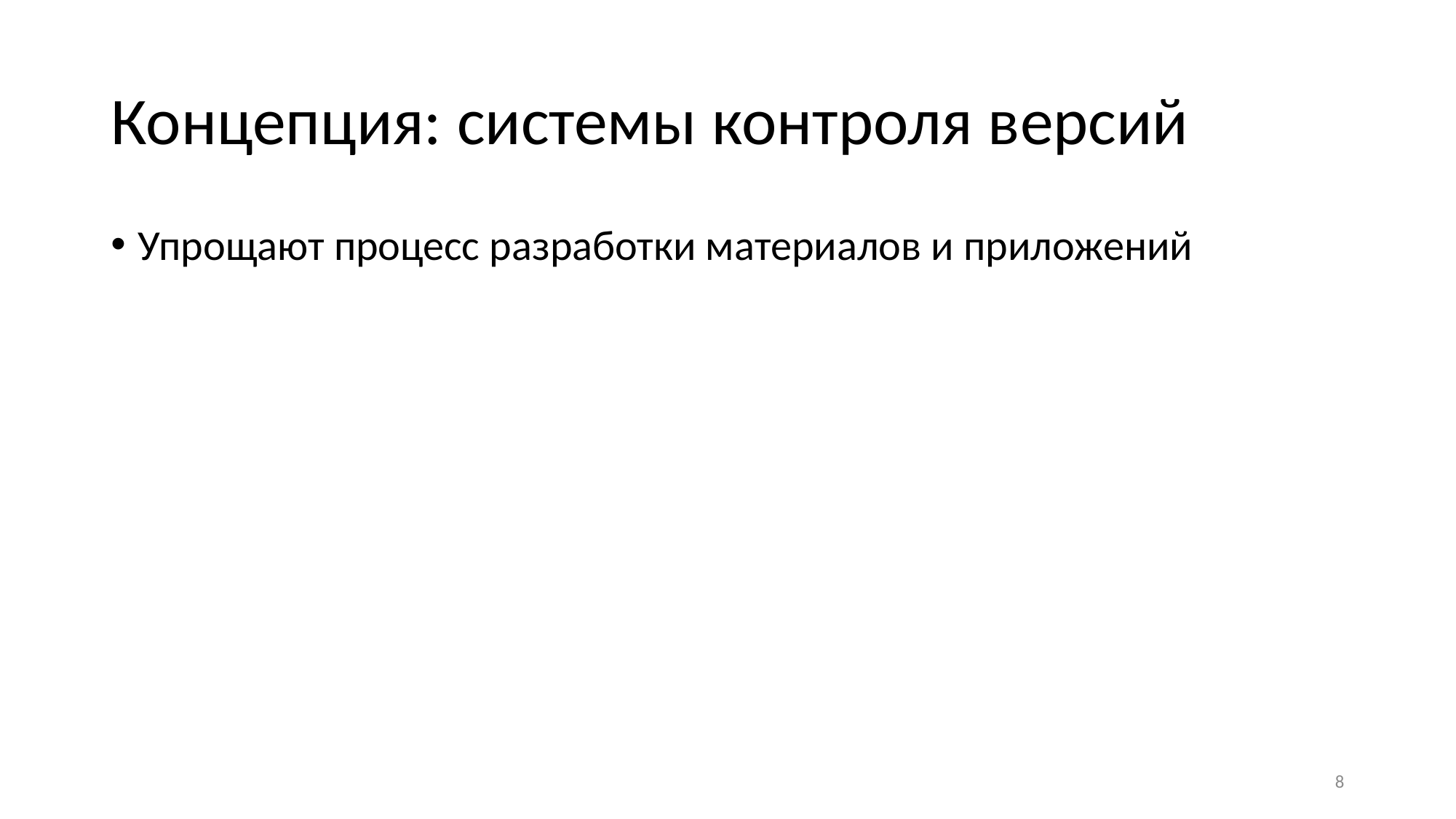

# Концепция: системы контроля версий
Упрощают процесс разработки материалов и приложений
8